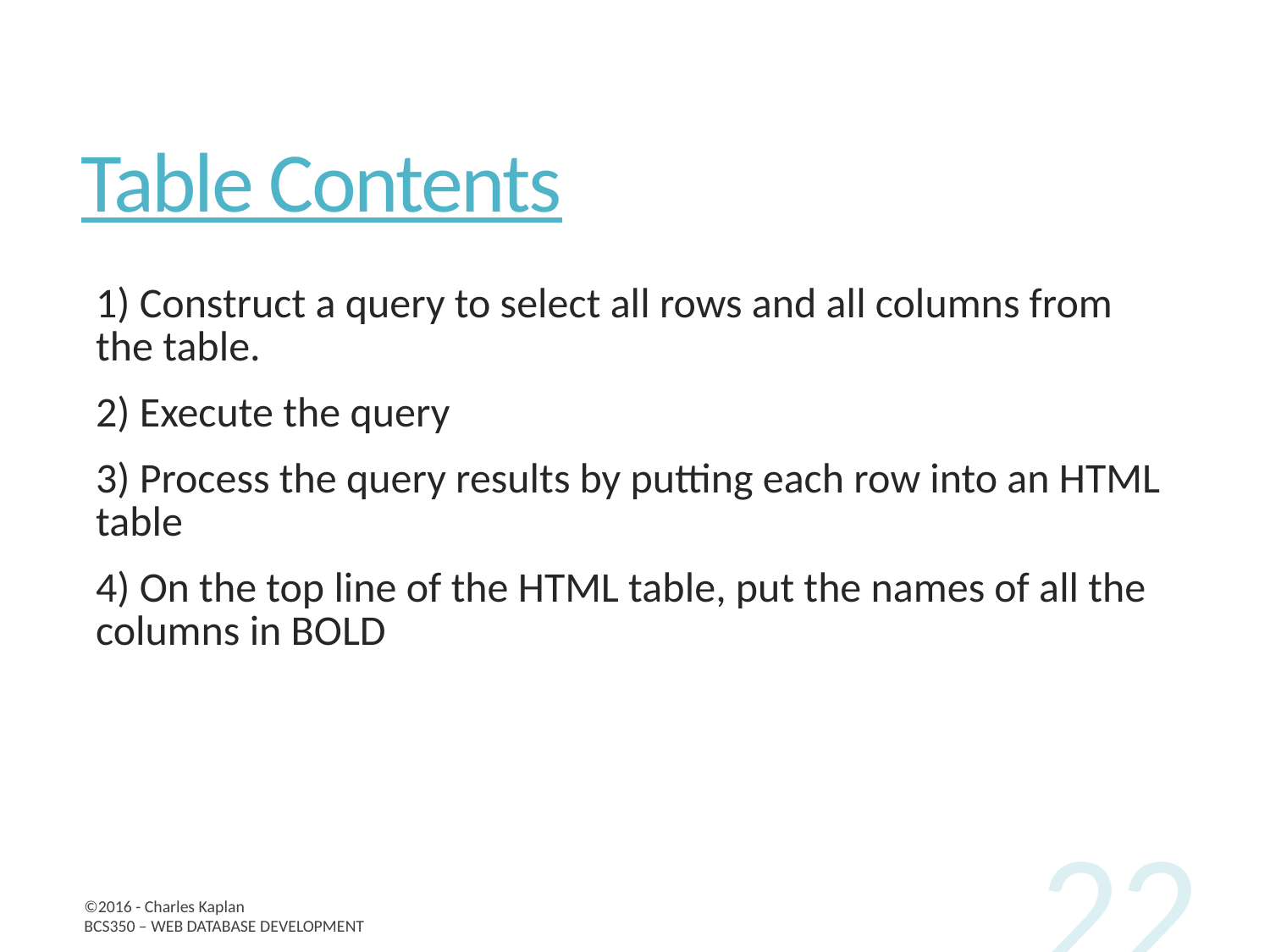

# Table Contents
1) Construct a query to select all rows and all columns from the table.
2) Execute the query
3) Process the query results by putting each row into an HTML table
4) On the top line of the HTML table, put the names of all the columns in BOLD
22
©2016 - Charles Kaplan
BCS350 – Web Database Development